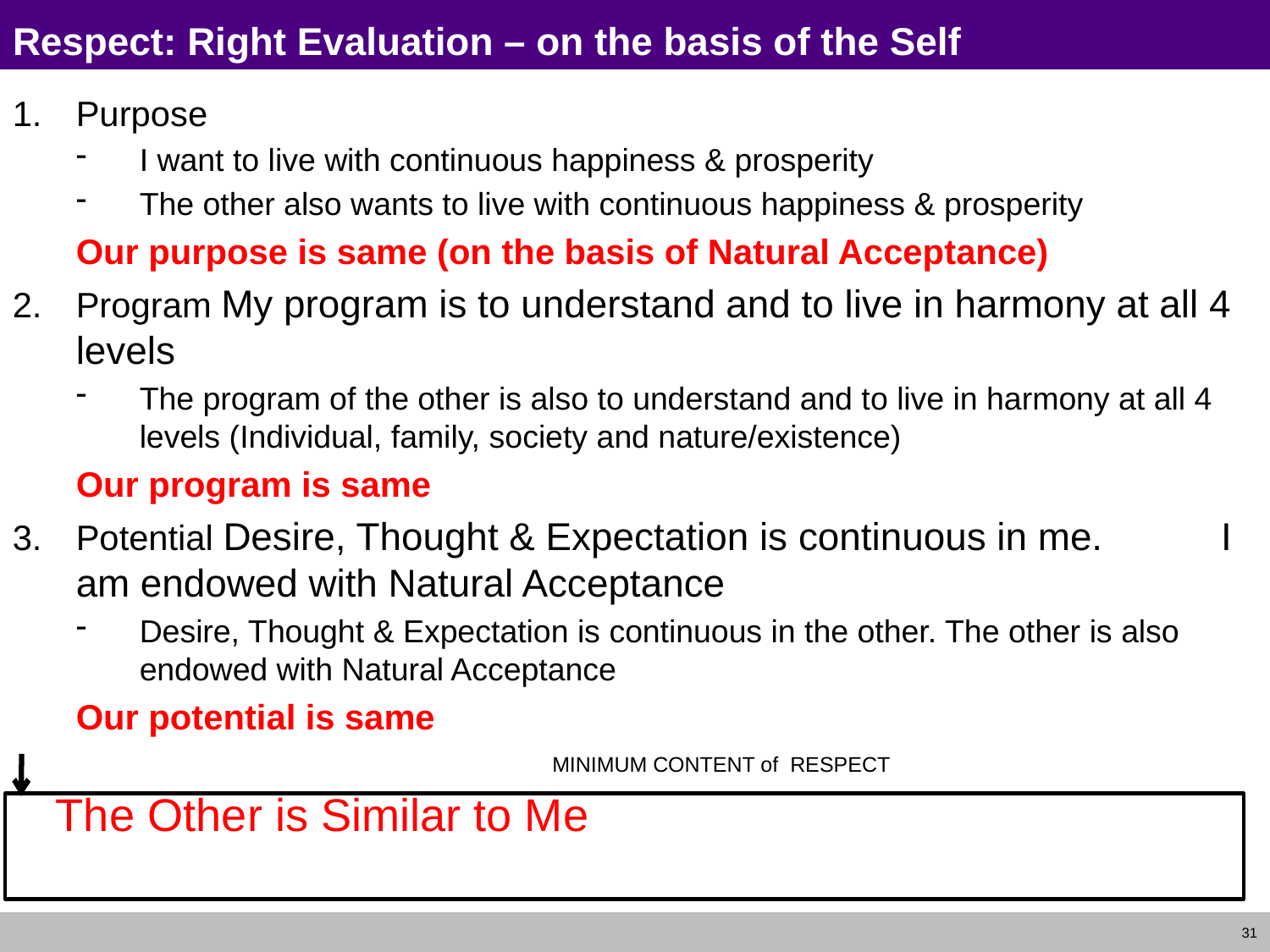

# Respect: Right Evaluation – on the basis of the Self
Purpose
I want to live with continuous happiness & prosperity
The other also wants to live with continuous happiness & prosperity
Our purpose is same (on the basis of Natural Acceptance)
Program My program is to understand and to live in harmony at all 4 levels
The program of the other is also to understand and to live in harmony at all 4 levels (Individual, family, society and nature/existence)
Our program is same
Potential Desire, Thought & Expectation is continuous in me.           I am endowed with Natural Acceptance
Desire, Thought & Expectation is continuous in the other. The other is also endowed with Natural Acceptance
Our potential is same

	   				MINIMUM CONTENT of  RESPECT
    The Other is Similar to Me